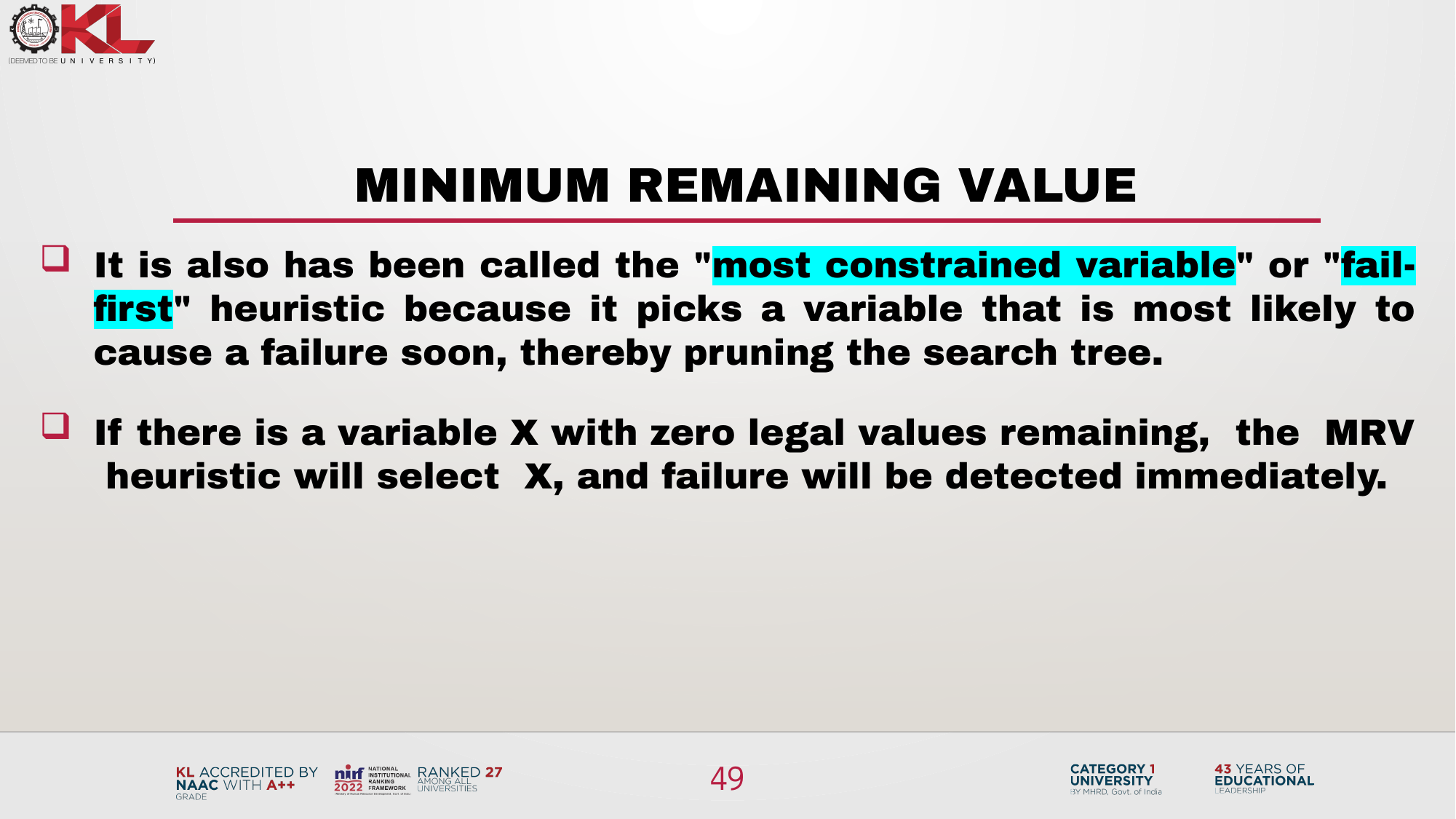

# Minimum Remaining Value
It is also has been called the "most constrained variable" or "fail-first" heuristic because it picks a variable that is most likely to cause a failure soon, thereby pruning the search tree.
If there is a variable X with zero legal values remaining,  the  MRV  heuristic will select  X, and failure will be detected immediately.
49